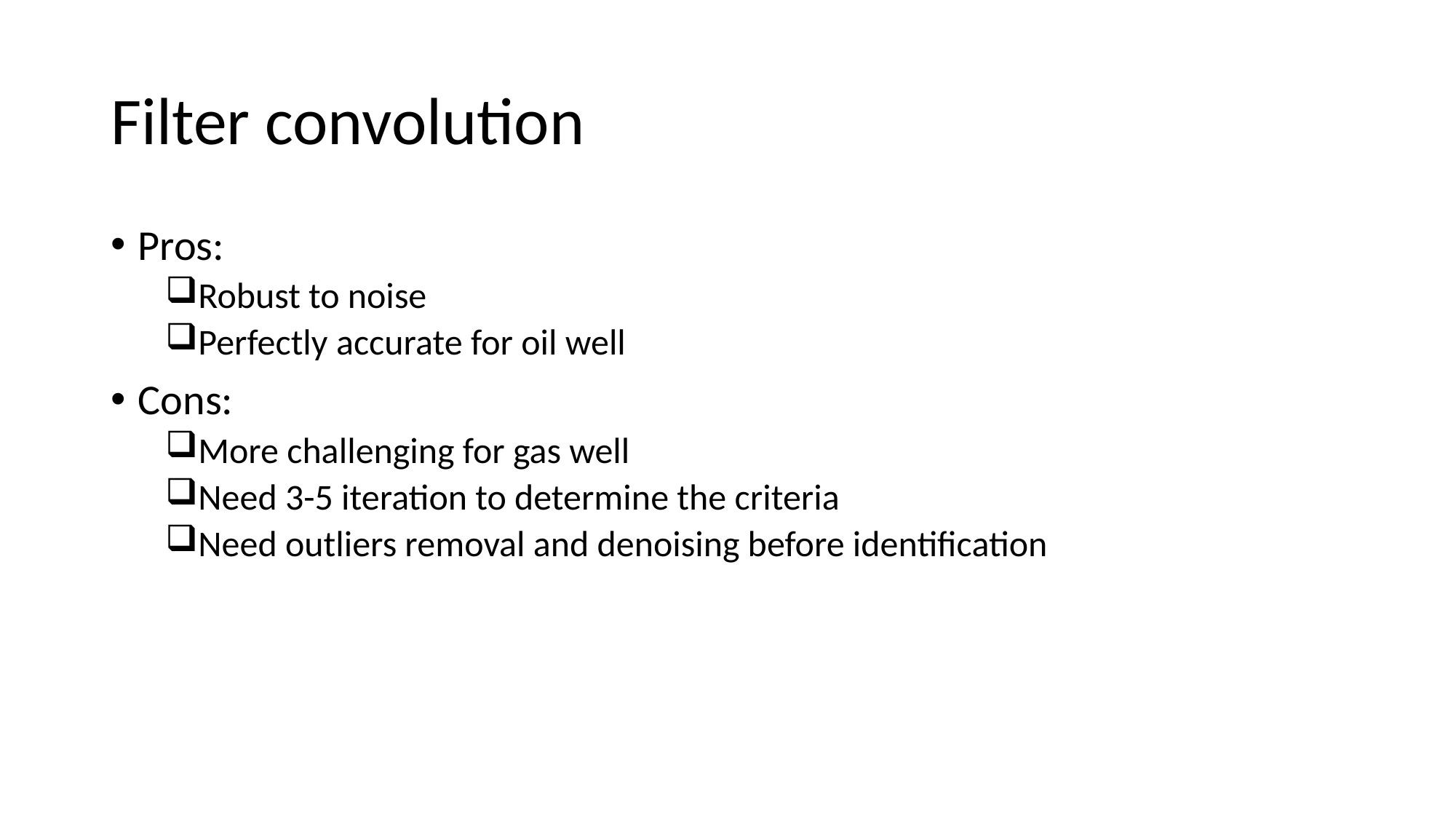

# Filter convolution
Pros:
Robust to noise
Perfectly accurate for oil well
Cons:
More challenging for gas well
Need 3-5 iteration to determine the criteria
Need outliers removal and denoising before identification